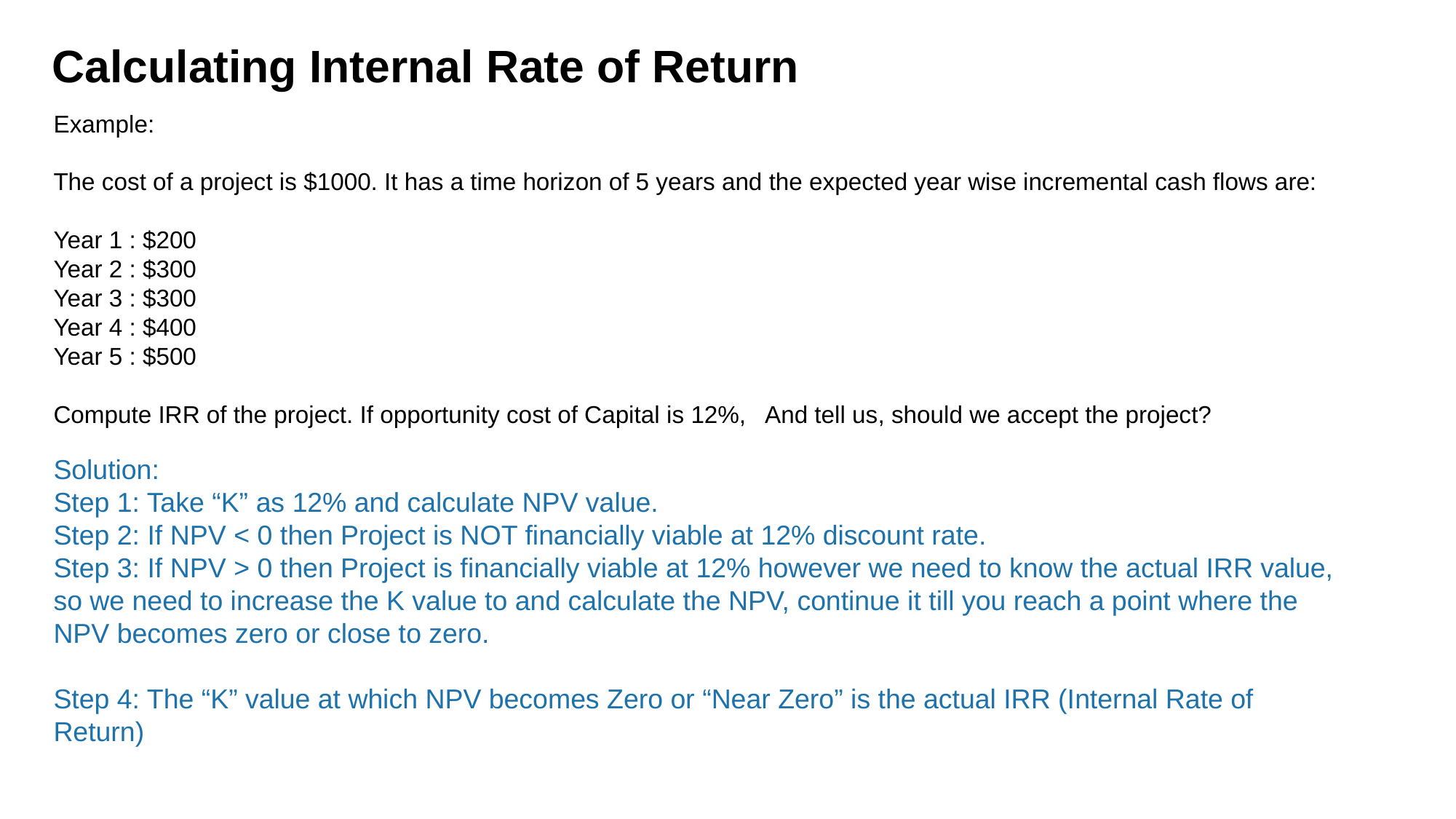

Calculating Internal Rate of Return
Example:

The cost of a project is $1000. It has a time horizon of 5 years and the expected year wise incremental cash flows are:

Year 1 : $200
Year 2 : $300
Year 3 : $300
Year 4 : $400
Year 5 : $500

Compute IRR of the project. If opportunity cost of Capital is 12%,   And tell us, should we accept the project?
Solution:
Step 1: Take “K” as 12% and calculate NPV value.
Step 2: If NPV < 0 then Project is NOT financially viable at 12% discount rate.
Step 3: If NPV > 0 then Project is financially viable at 12% however we need to know the actual IRR value, so we need to increase the K value to and calculate the NPV, continue it till you reach a point where the NPV becomes zero or close to zero.

Step 4: The “K” value at which NPV becomes Zero or “Near Zero” is the actual IRR (Internal Rate of Return)